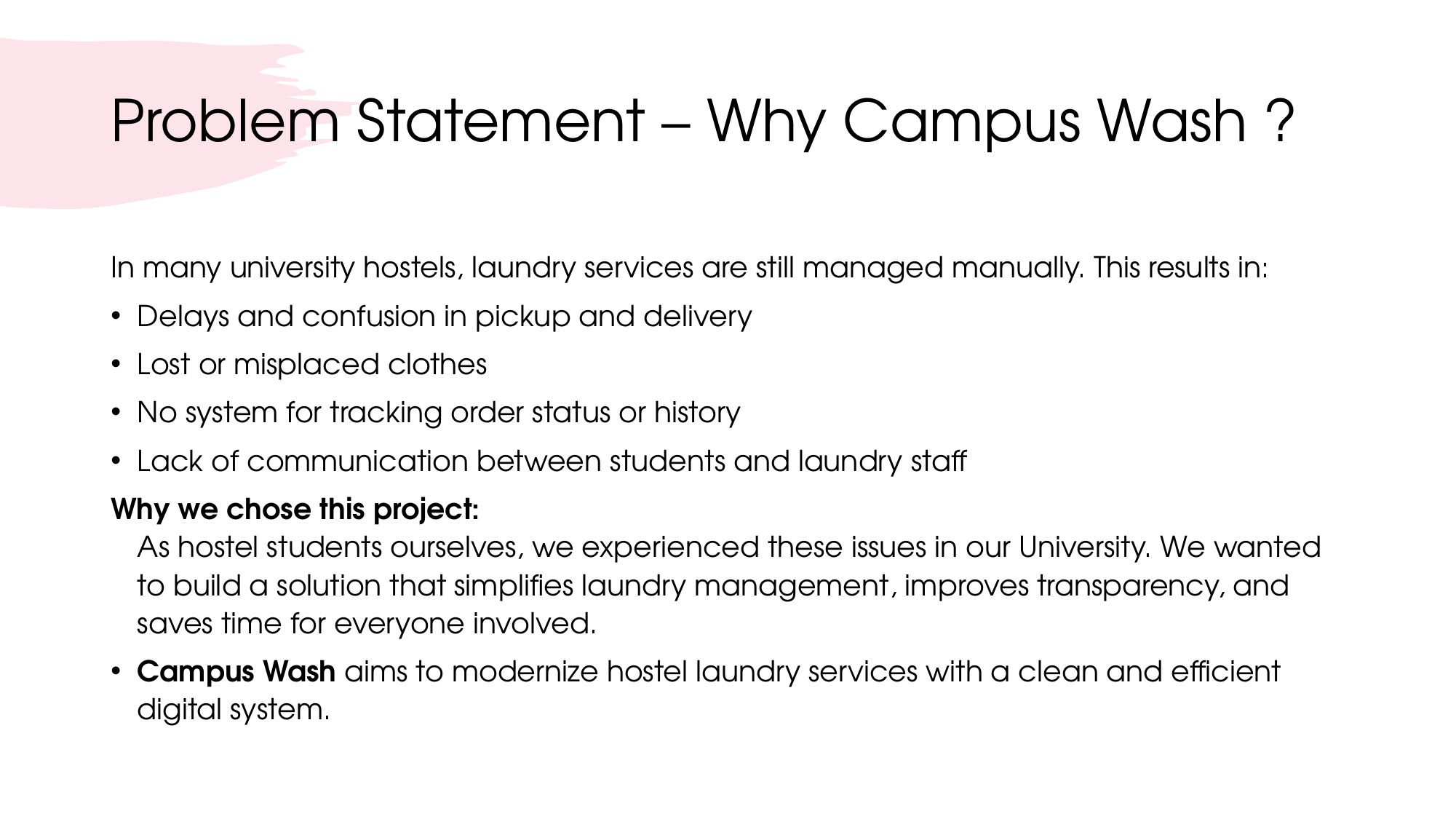

# Problem Statement – Why Campus Wash ?
In many university hostels, laundry services are still managed manually. This results in:
Delays and confusion in pickup and delivery
Lost or misplaced clothes
No system for tracking order status or history
Lack of communication between students and laundry staff
Why we chose this project:
As hostel students ourselves, we experienced these issues in our University. We wanted to build a solution that simplifies laundry management, improves transparency, and saves time for everyone involved.
Campus Wash aims to modernize hostel laundry services with a clean and efficient digital system.